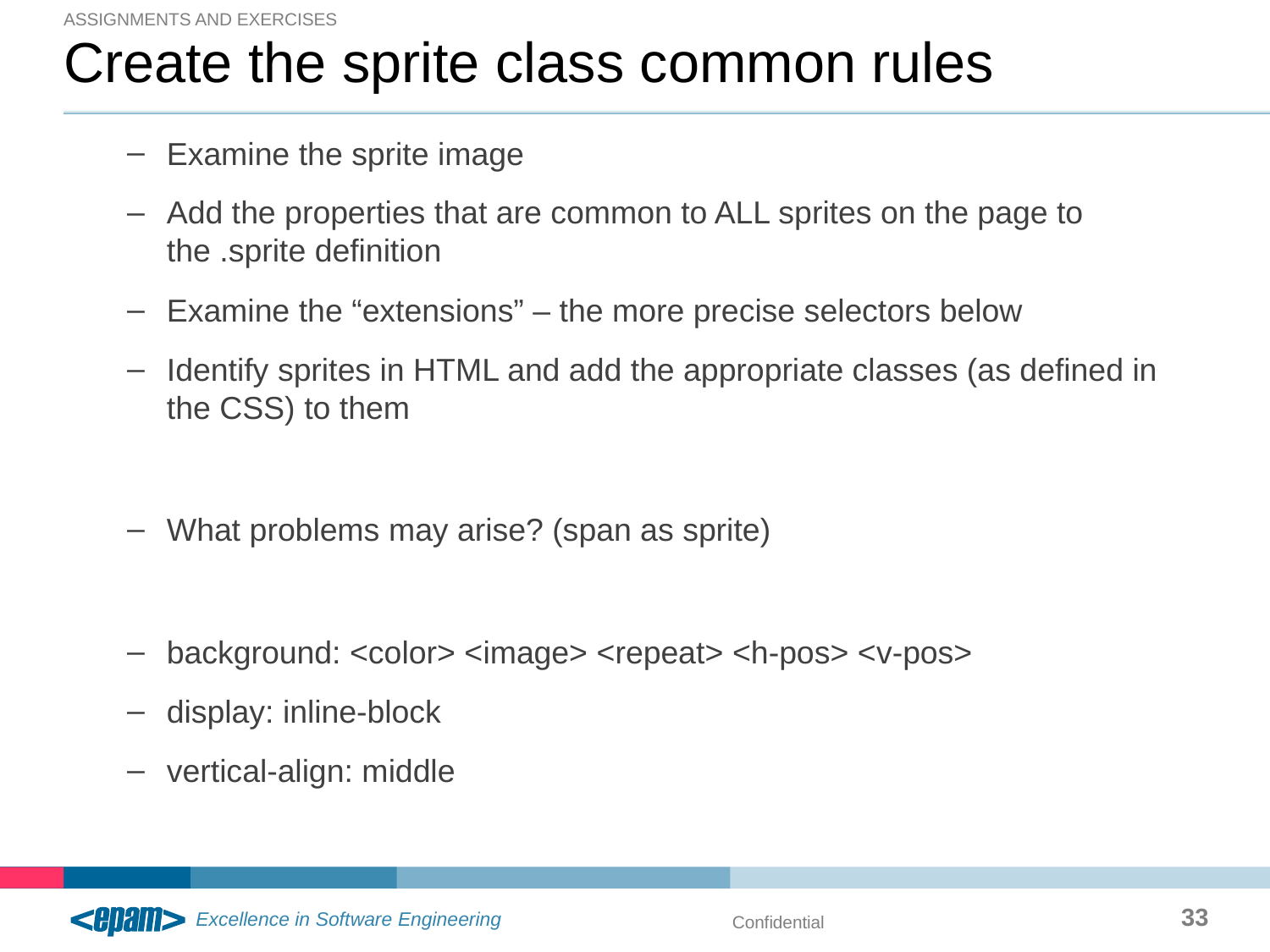

Assignments and exercises
# Create the sprite class common rules
Examine the sprite image
Add the properties that are common to ALL sprites on the page to the .sprite definition
Examine the “extensions” – the more precise selectors below
Identify sprites in HTML and add the appropriate classes (as defined in the CSS) to them

What problems may arise? (span as sprite)

background: <color> <image> <repeat> <h-pos> <v-pos>
display: inline-block
vertical-align: middle

33
Confidential